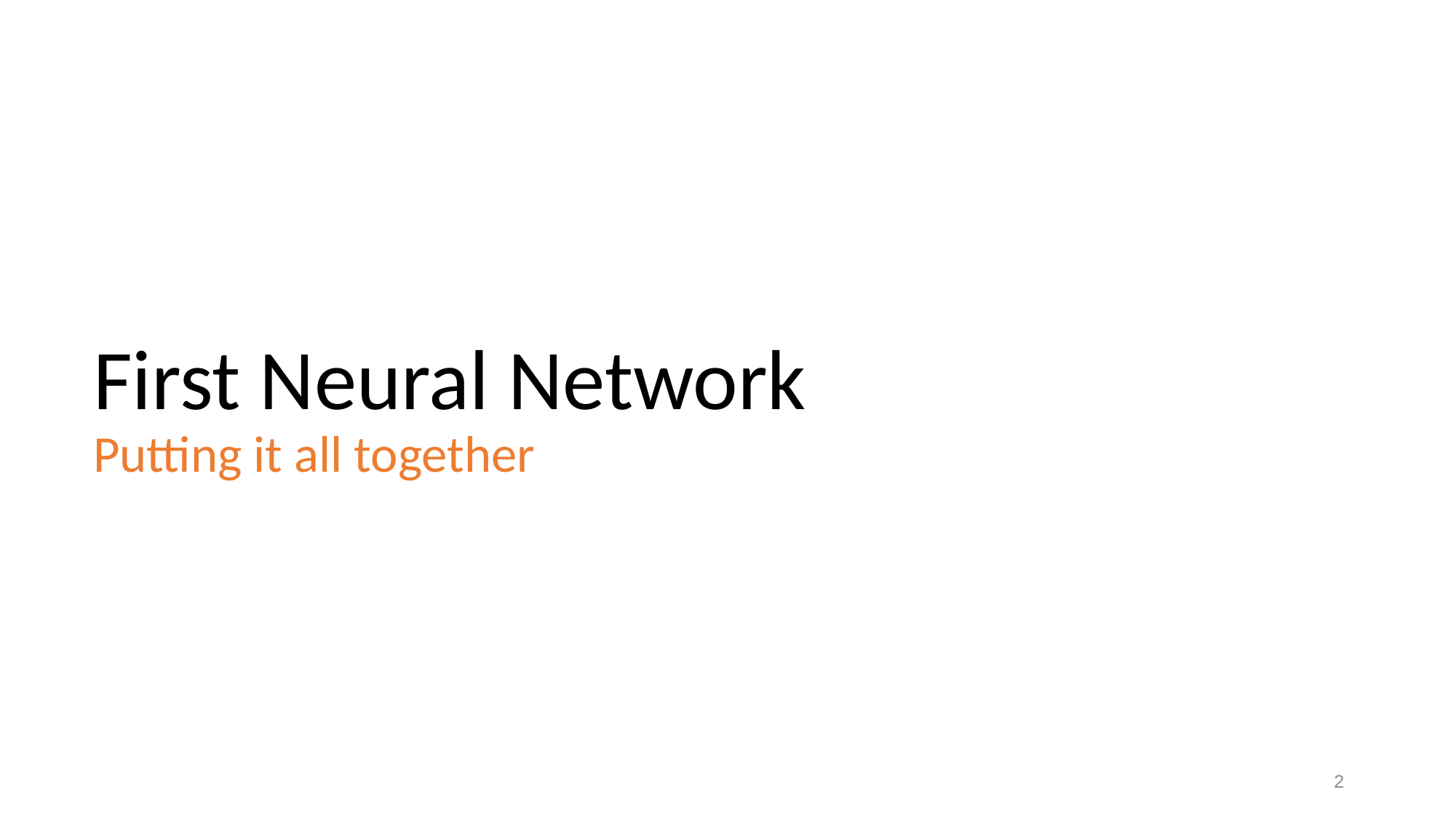

# First Neural Network Putting it all together